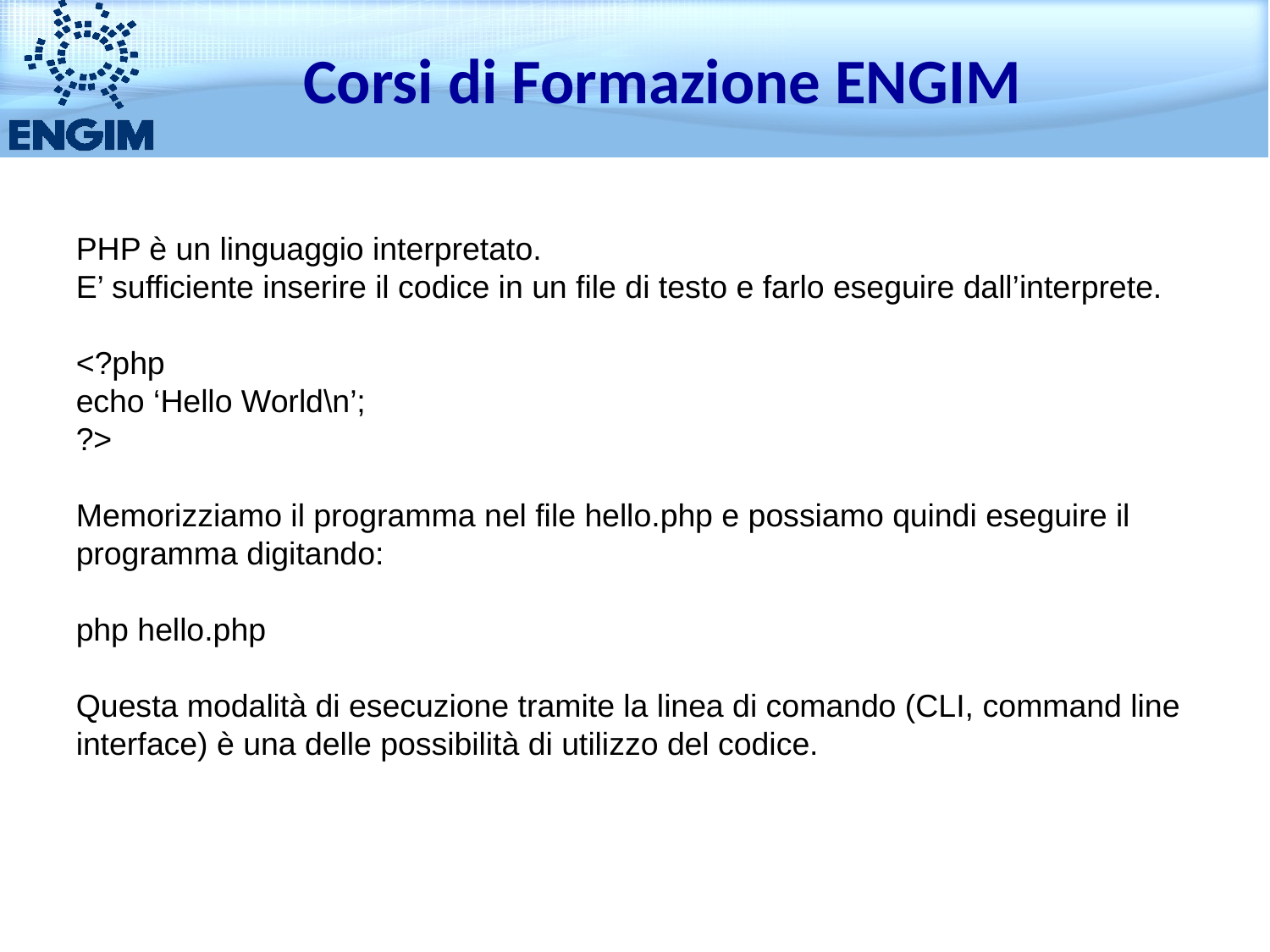

Corsi di Formazione ENGIM
PHP è un linguaggio interpretato.
E’ sufficiente inserire il codice in un file di testo e farlo eseguire dall’interprete.

<?php
echo ‘Hello World\n’;
?>

Memorizziamo il programma nel file hello.php e possiamo quindi eseguire il programma digitando:

php hello.php

Questa modalità di esecuzione tramite la linea di comando (CLI, command line interface) è una delle possibilità di utilizzo del codice.